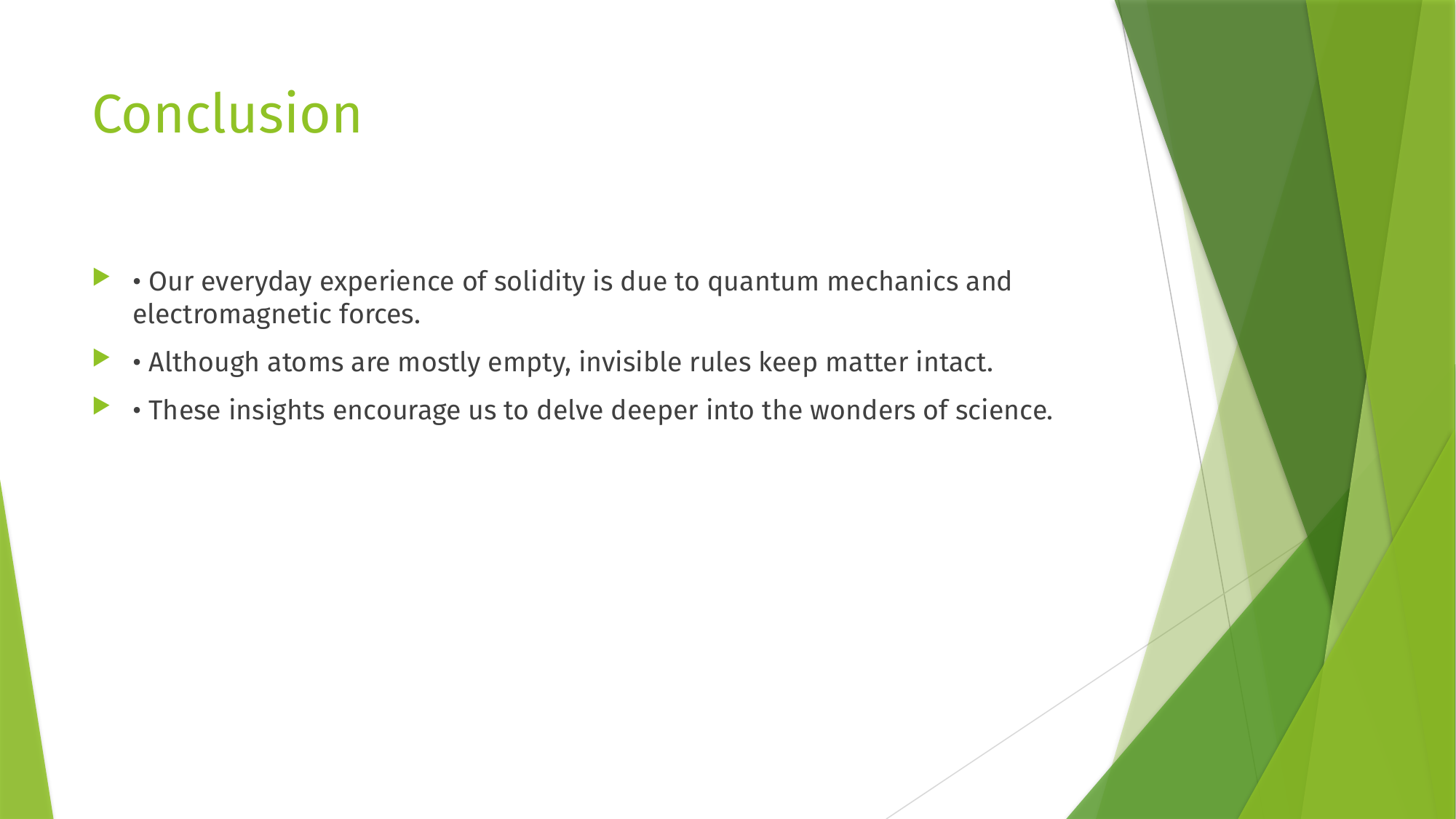

# Conclusion
• Our everyday experience of solidity is due to quantum mechanics and electromagnetic forces.
• Although atoms are mostly empty, invisible rules keep matter intact.
• These insights encourage us to delve deeper into the wonders of science.